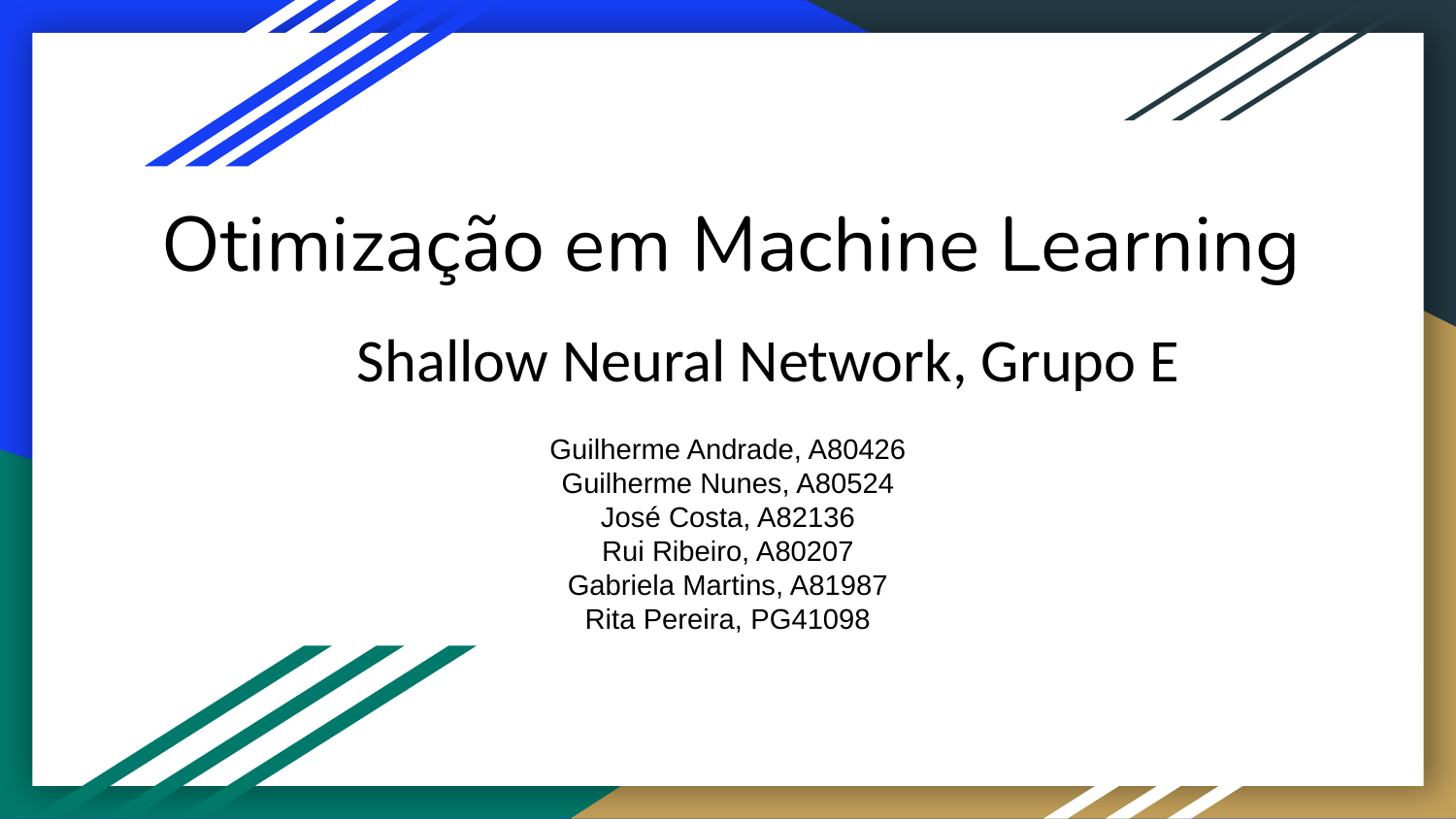

# Otimização em Machine Learning
Shallow Neural Network, Grupo E
Guilherme Andrade, A80426
Guilherme Nunes, A80524
José Costa, A82136
Rui Ribeiro, A80207
Gabriela Martins, A81987
Rita Pereira, PG41098